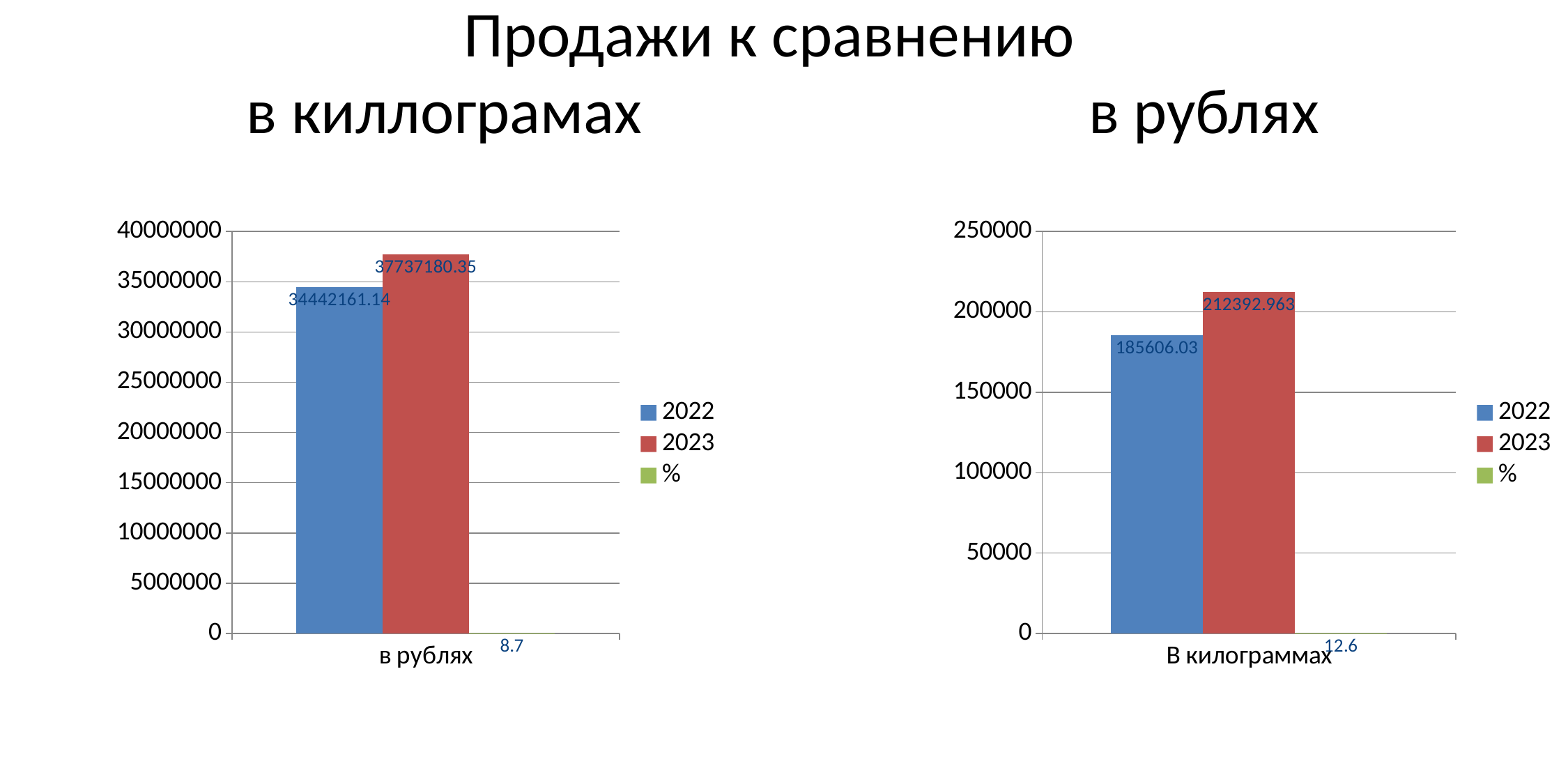

# Продажи к сравнению
в киллограмах                               в рублях

### Chart

| Category | 2022 | 2023 | % |
|---|---|---|---|
| в рублях | 34442161.14 | 37737180.35 | 8.7 |

### Chart

| Category | 2022 | 2023 | % |
|---|---|---|---|
| В килограммах | 185606.03 | 212392.96300000002 | 12.6 |